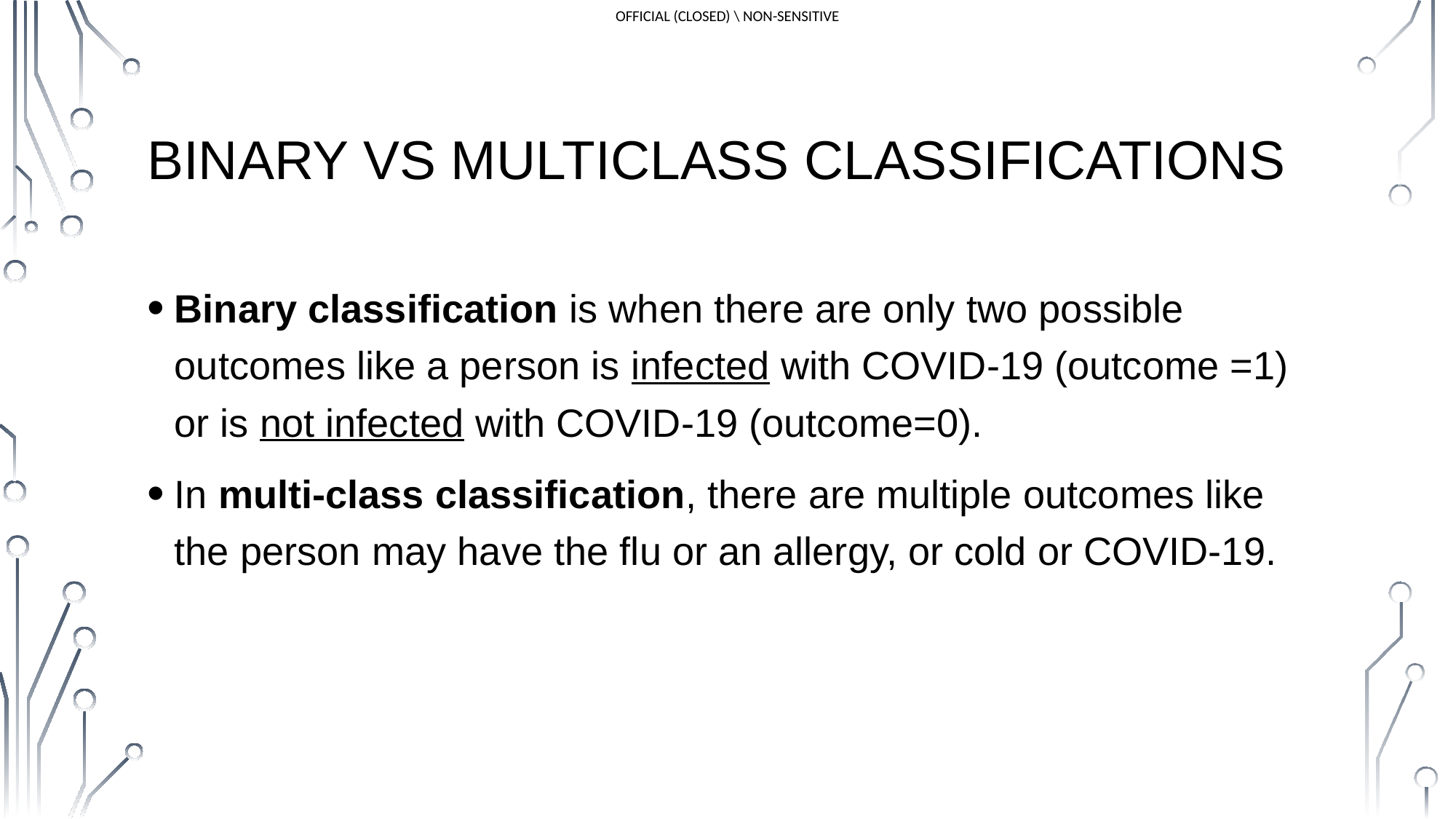

# Binary vs Multiclass Classifications
Binary classification is when there are only two possible outcomes like a person is infected with COVID-19 (outcome =1) or is not infected with COVID-19 (outcome=0).
In multi-class classification, there are multiple outcomes like the person may have the flu or an allergy, or cold or COVID-19.